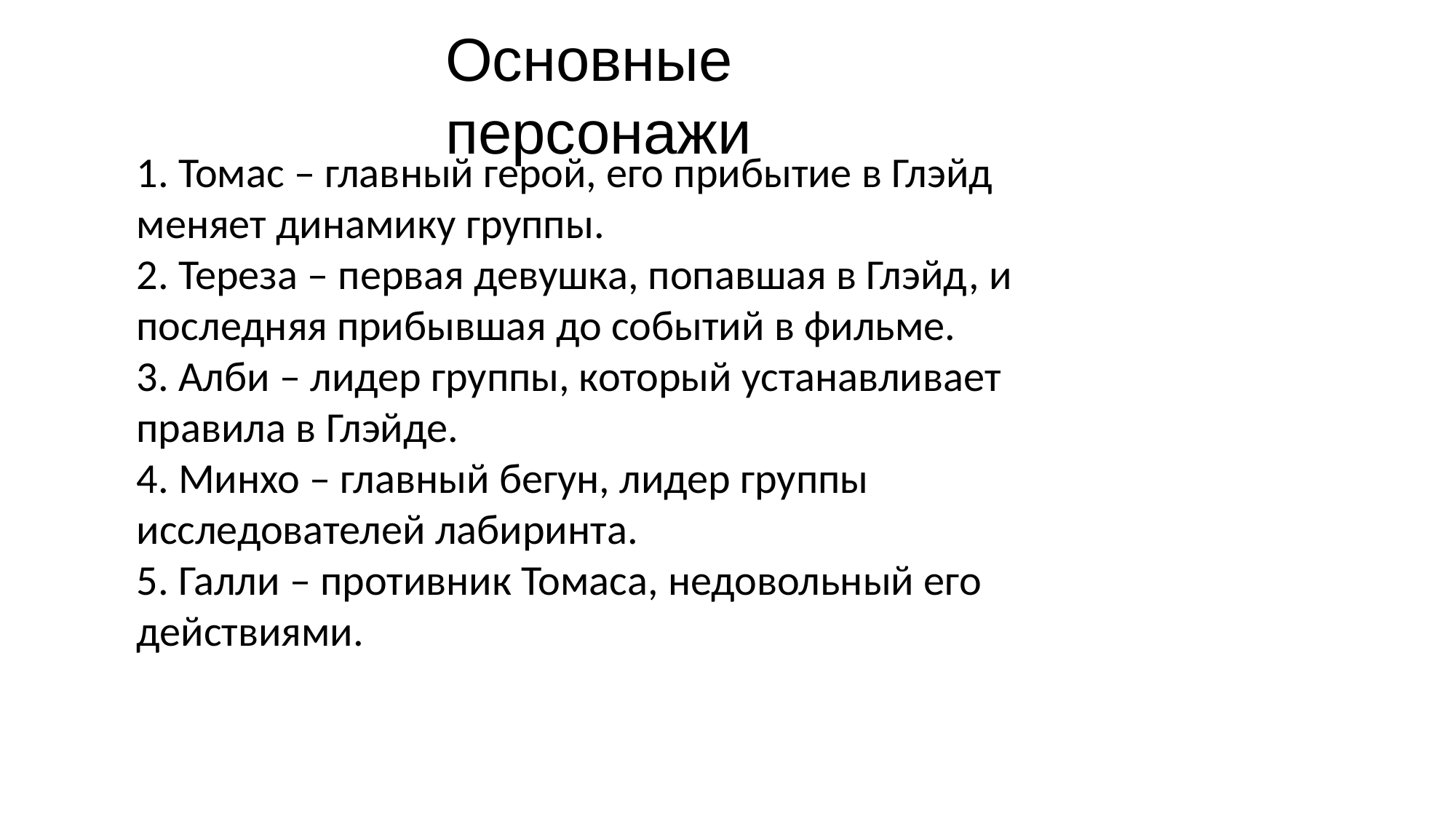

Основные персонажи
1. Томас – главный герой, его прибытие в Глэйд меняет динамику группы.
2. Тереза – первая девушка, попавшая в Глэйд, и последняя прибывшая до событий в фильме.
3. Алби – лидер группы, который устанавливает правила в Глэйде.
4. Минхо – главный бегун, лидер группы исследователей лабиринта.
5. Галли – противник Томаса, недовольный его действиями.